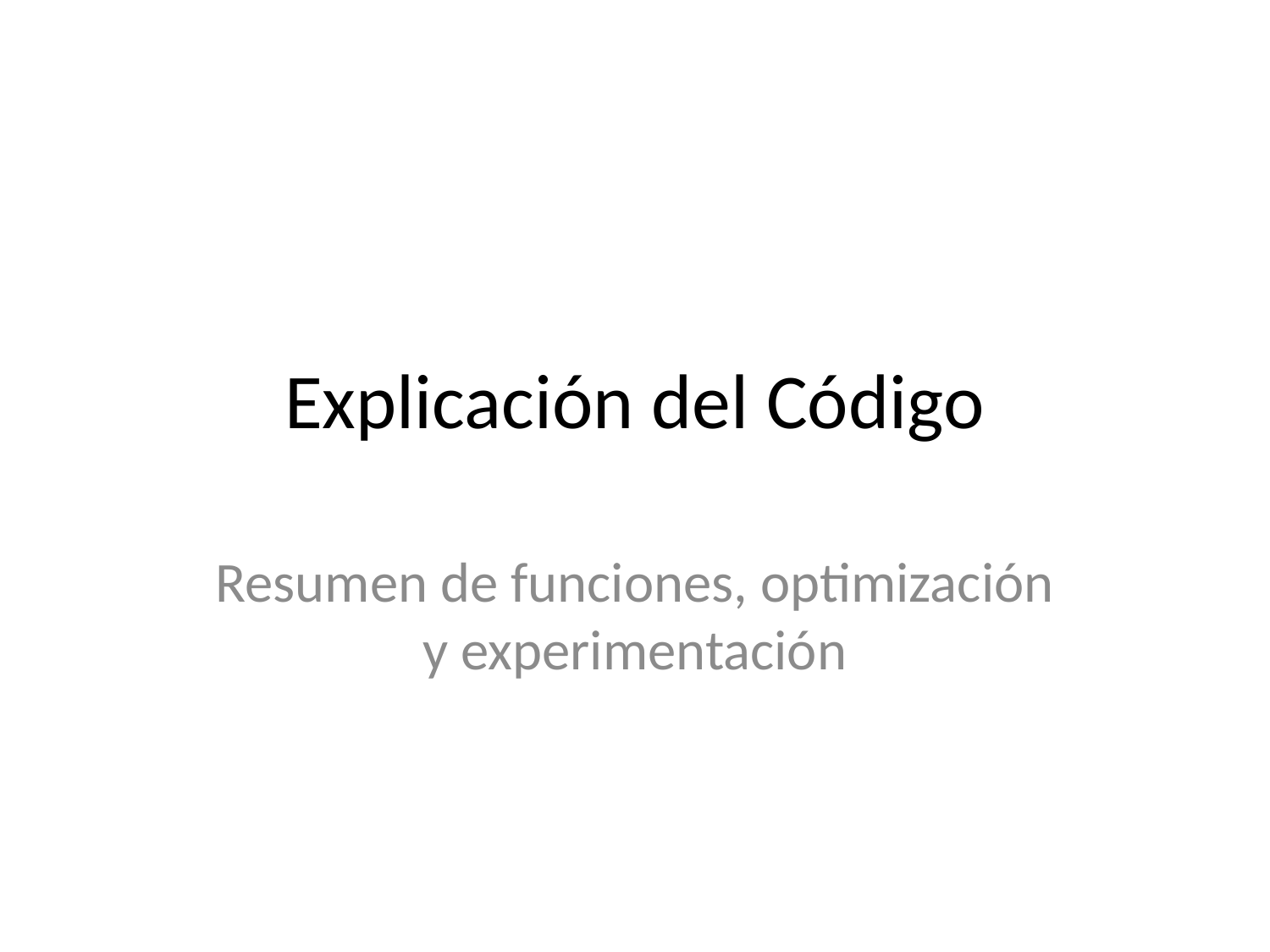

# Explicación del Código
Resumen de funciones, optimización y experimentación